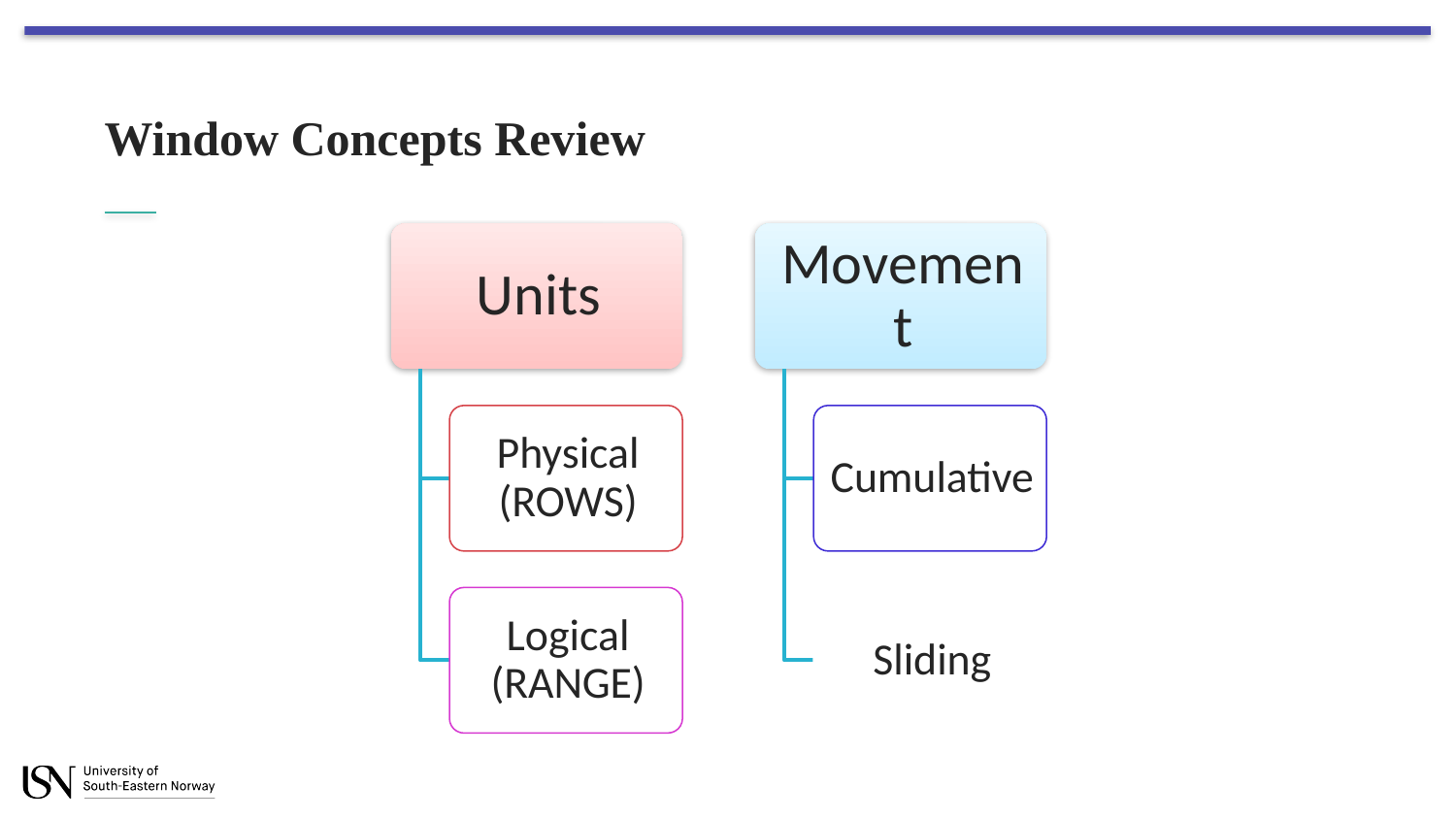

# Window Concepts Review
Units
Physical (ROWS)
Logical (RANGE)
Movement
Cumulative
Sliding